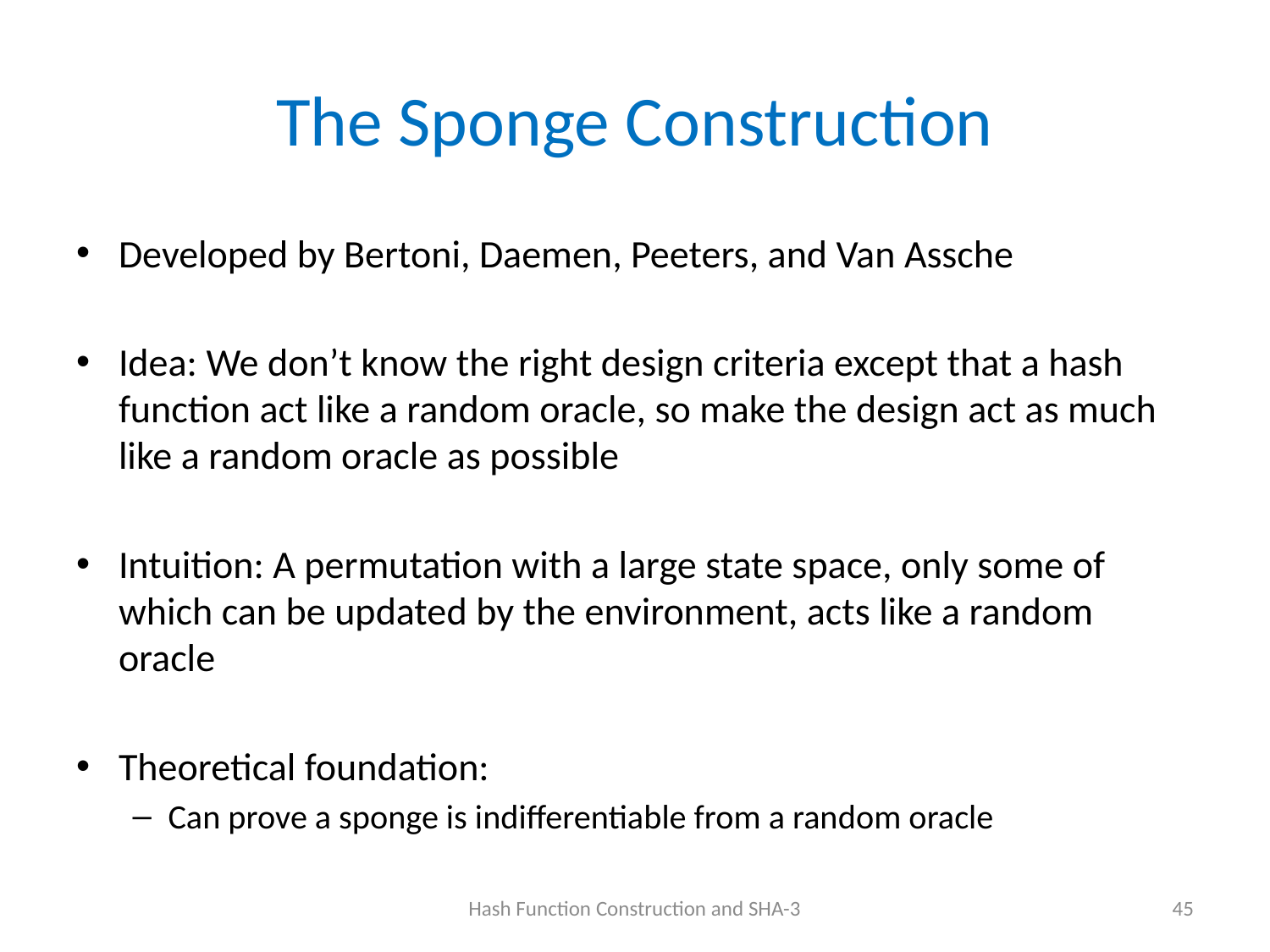

# The Sponge Construction
Developed by Bertoni, Daemen, Peeters, and Van Assche

Idea: We don’t know the right design criteria except that a hash function act like a random oracle, so make the design act as much like a random oracle as possible

Intuition: A permutation with a large state space, only some of which can be updated by the environment, acts like a random oracle

Theoretical foundation:
Can prove a sponge is indifferentiable from a random oracle
Hash Function Construction and SHA-3
45